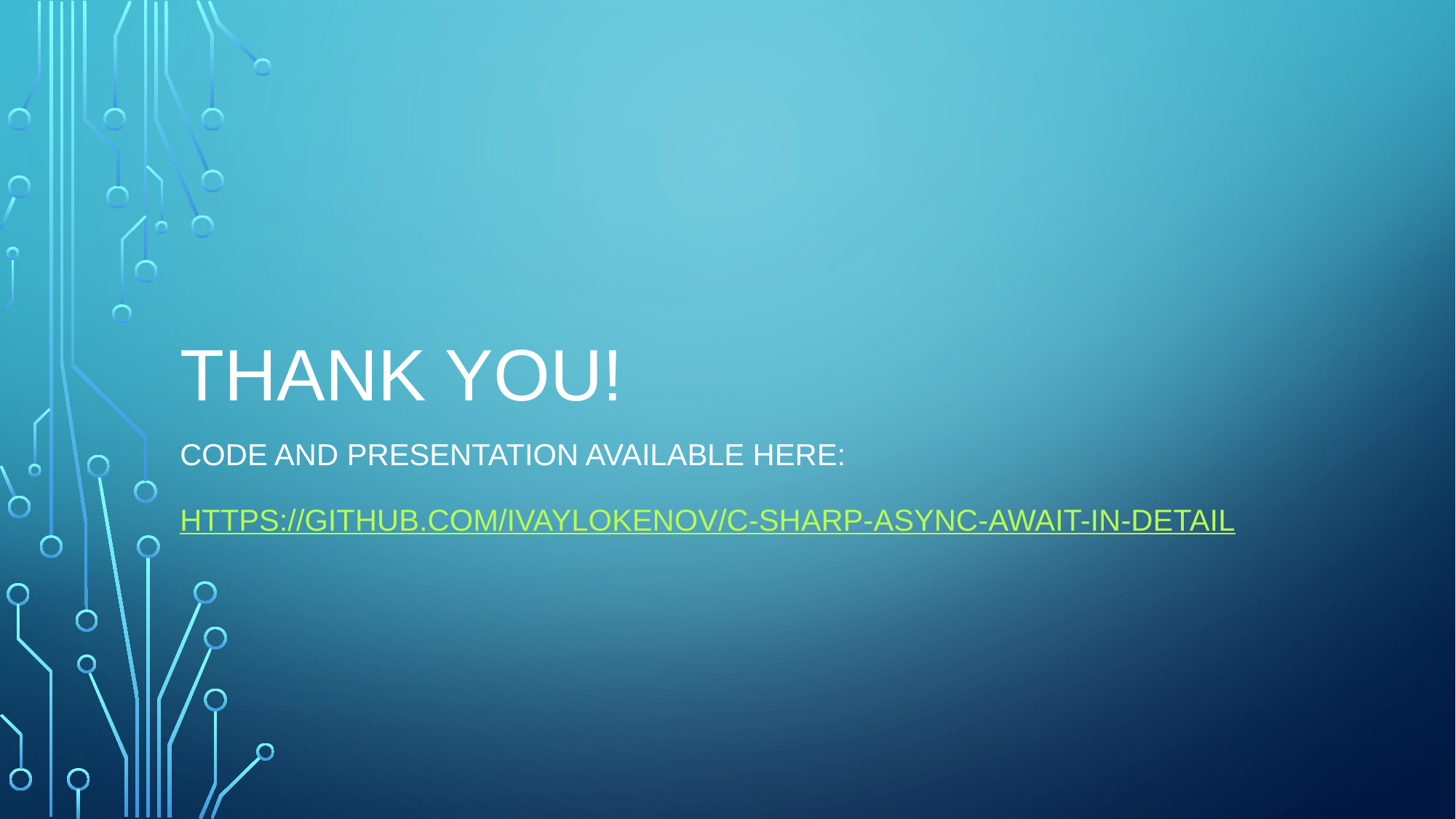

# Thank You!
Code and presentation available here:
https://github.com/ivaylokenov/C-Sharp-Async-Await-In-Detail